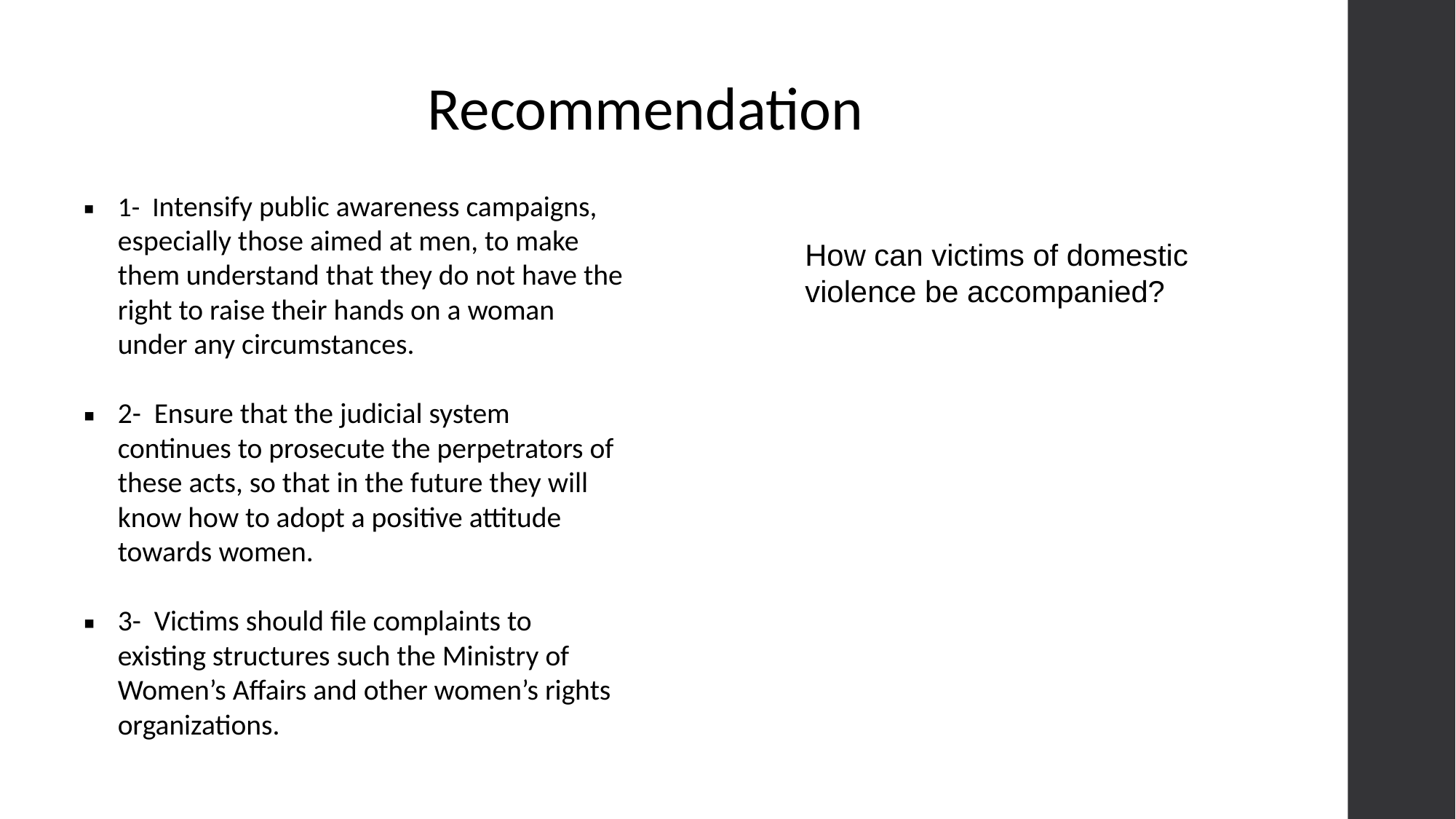

Recommendation
1-  Intensify public awareness campaigns, especially those aimed at men, to make them understand that they do not have the right to raise their hands on a woman under any circumstances.

2-  Ensure that the judicial system continues to prosecute the perpetrators of these acts, so that in the future they will know how to adopt a positive attitude towards women.

3-  Victims should file complaints to existing structures such the Ministry of Women’s Affairs and other women’s rights organizations.

How can victims of domestic violence be accompanied?